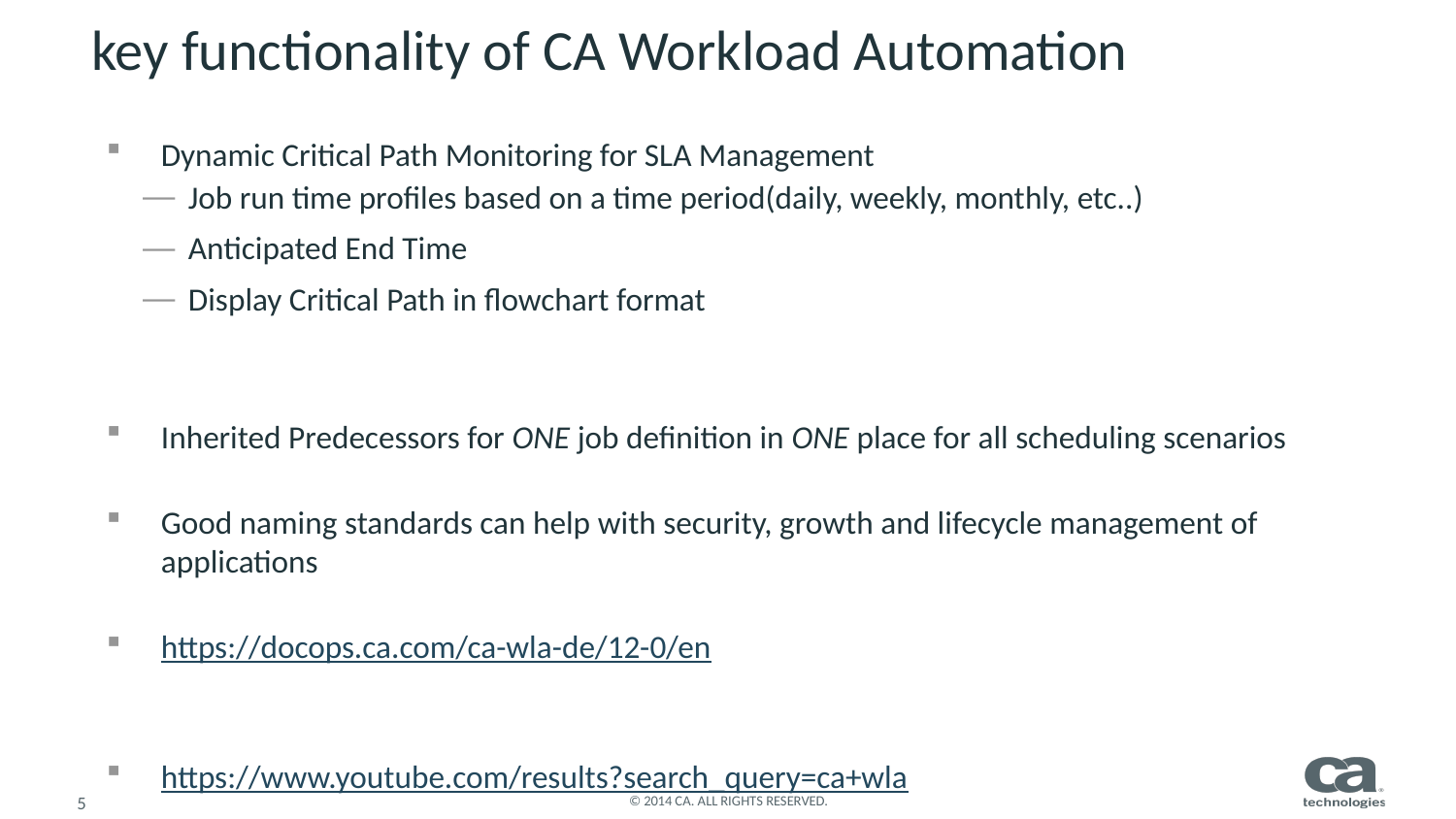

# key functionality of CA Workload Automation
Dynamic Critical Path Monitoring for SLA Management
Job run time profiles based on a time period(daily, weekly, monthly, etc..)
Anticipated End Time
Display Critical Path in flowchart format

Inherited Predecessors for ONE job definition in ONE place for all scheduling scenarios

Good naming standards can help with security, growth and lifecycle management of applications

https://docops.ca.com/ca-wla-de/12-0/en

https://www.youtube.com/results?search_query=ca+wla